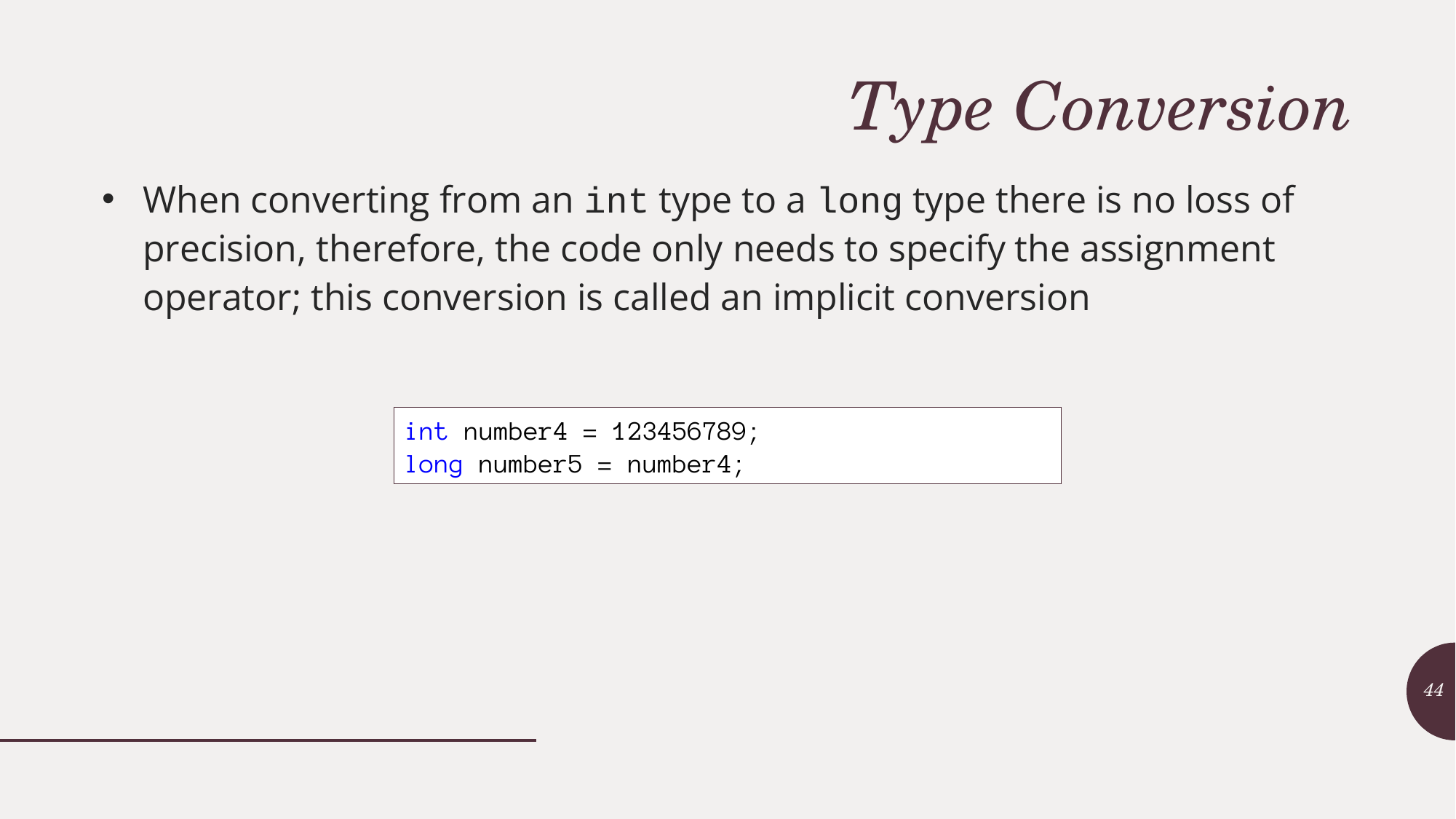

# Type Conversion
When converting from an int type to a long type there is no loss of precision, therefore, the code only needs to specify the assignment operator; this conversion is called an implicit conversion
int number4 = 123456789;
long number5 = number4;
44